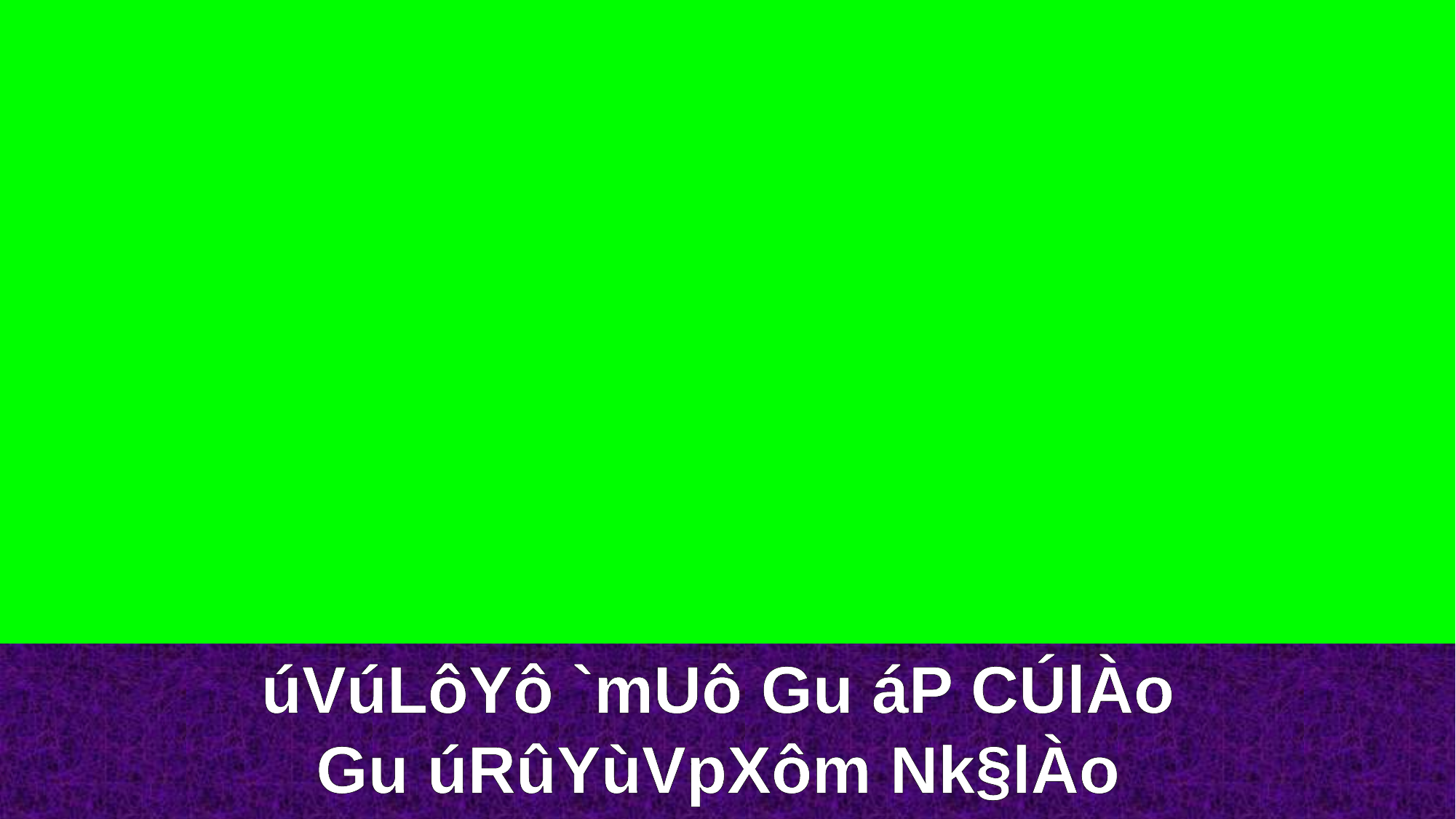

úVúLôYô `mUô Gu áP CÚlÀo
Gu úRûYùVpXôm Nk§lÀo